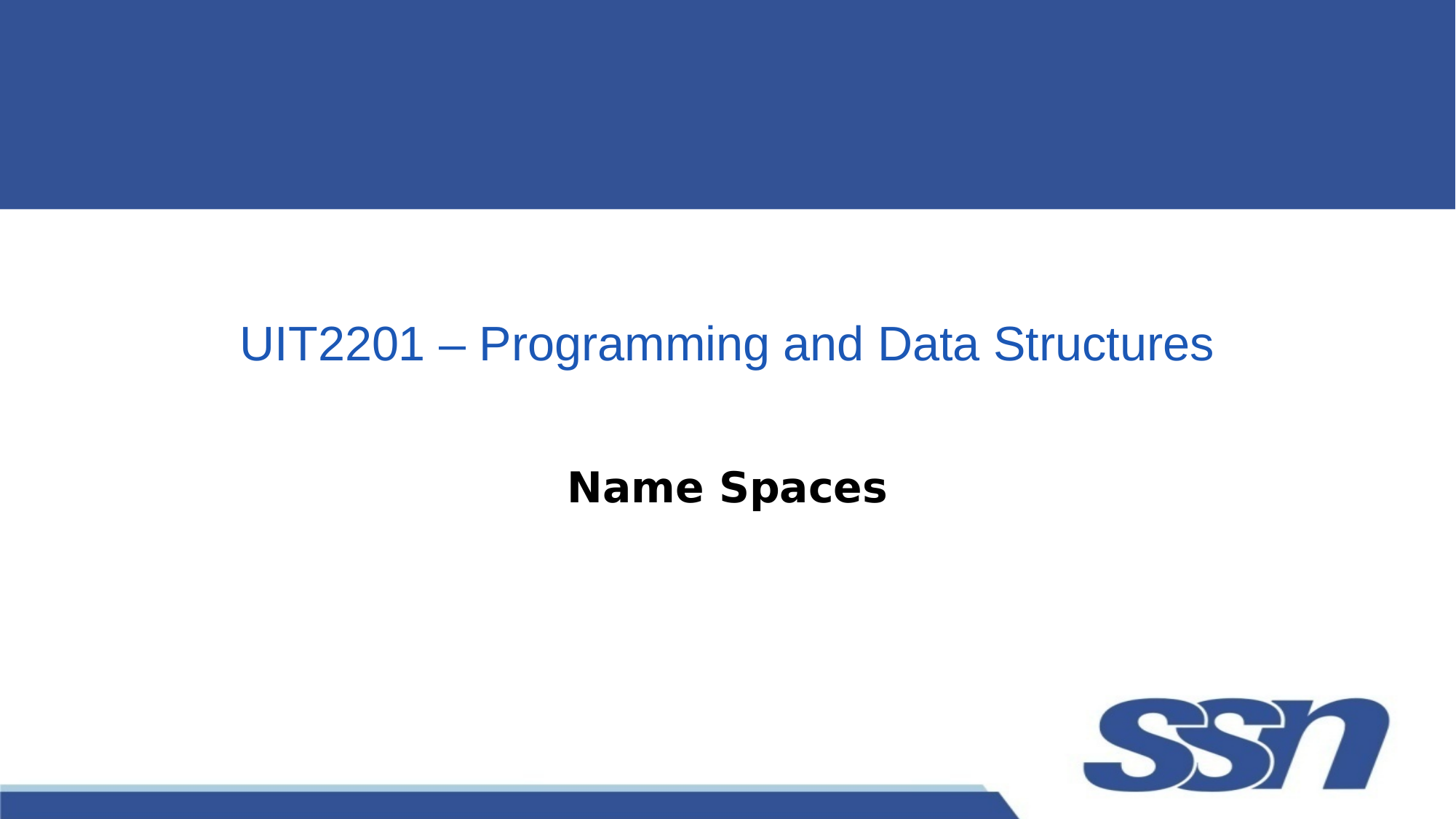

# UIT2201 – Programming and Data Structures
Name Spaces